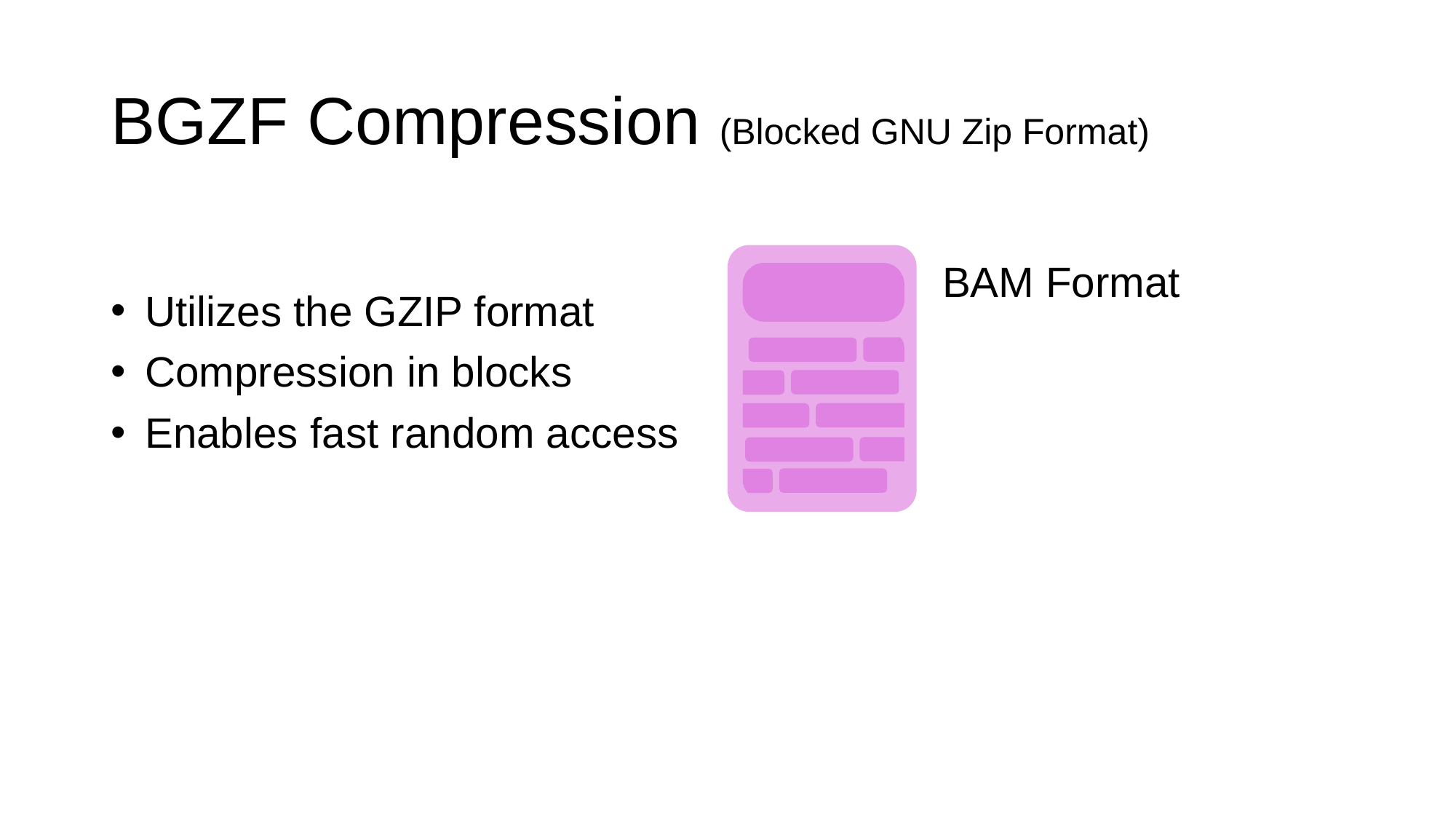

# BGZF Compression (Blocked GNU Zip Format)

Utilizes the GZIP format
Compression in blocks
Enables fast random access

BAM Format
(Binary Alignment Map)
Binary encoded bases
BGZF compressed

Header
Compressed Data
(DEFLATE format)
Footer